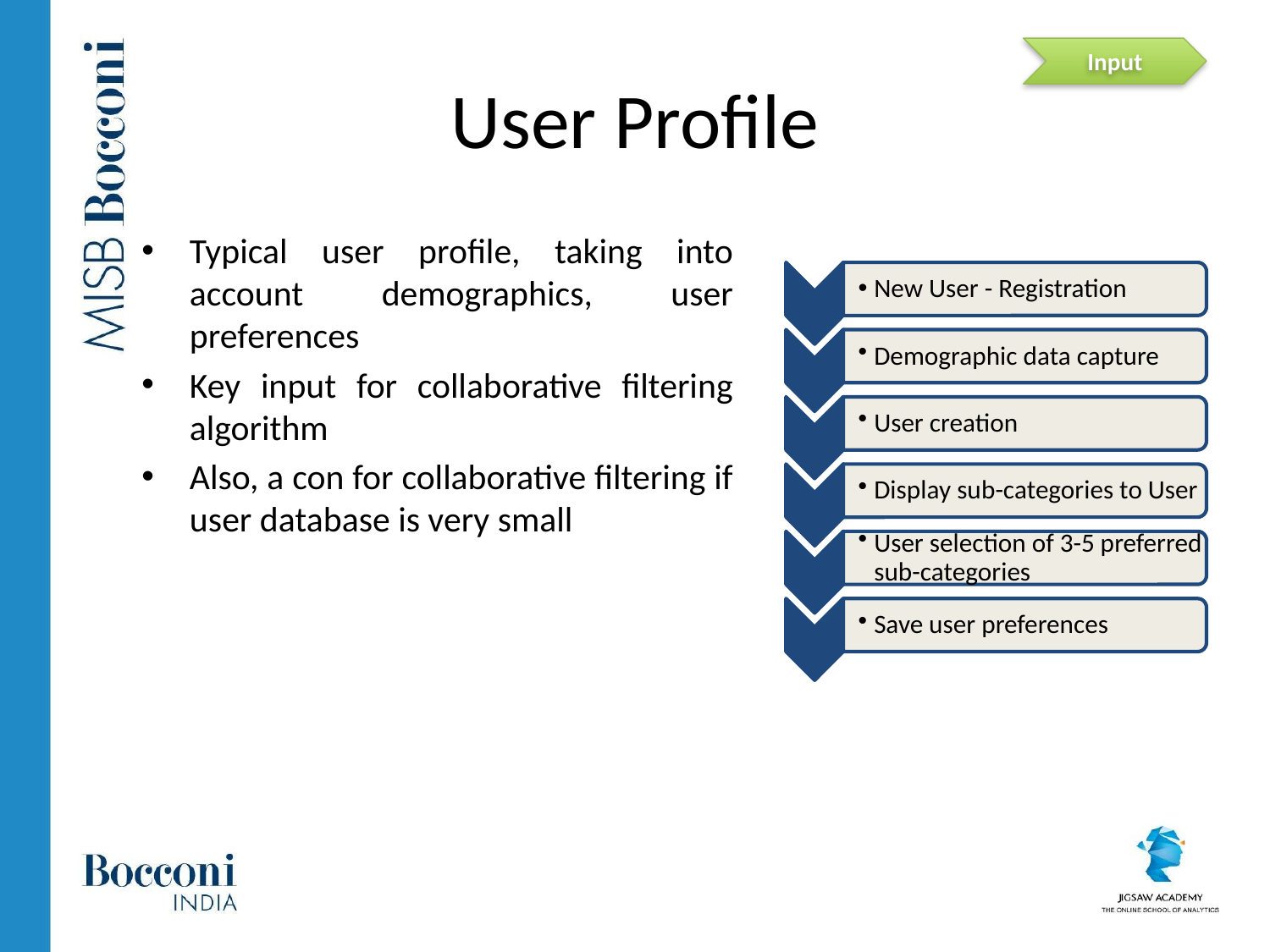

# User Profile

Input
Typical user profile, taking into account demographics, user preferences
Key input for collaborative filtering algorithm
Also, a con for collaborative filtering if user database is very small

New User - Registration

Demographic data capture

User creation

Display sub-categories to User

User selection of 3-5 preferred sub-categories

Save user preferences